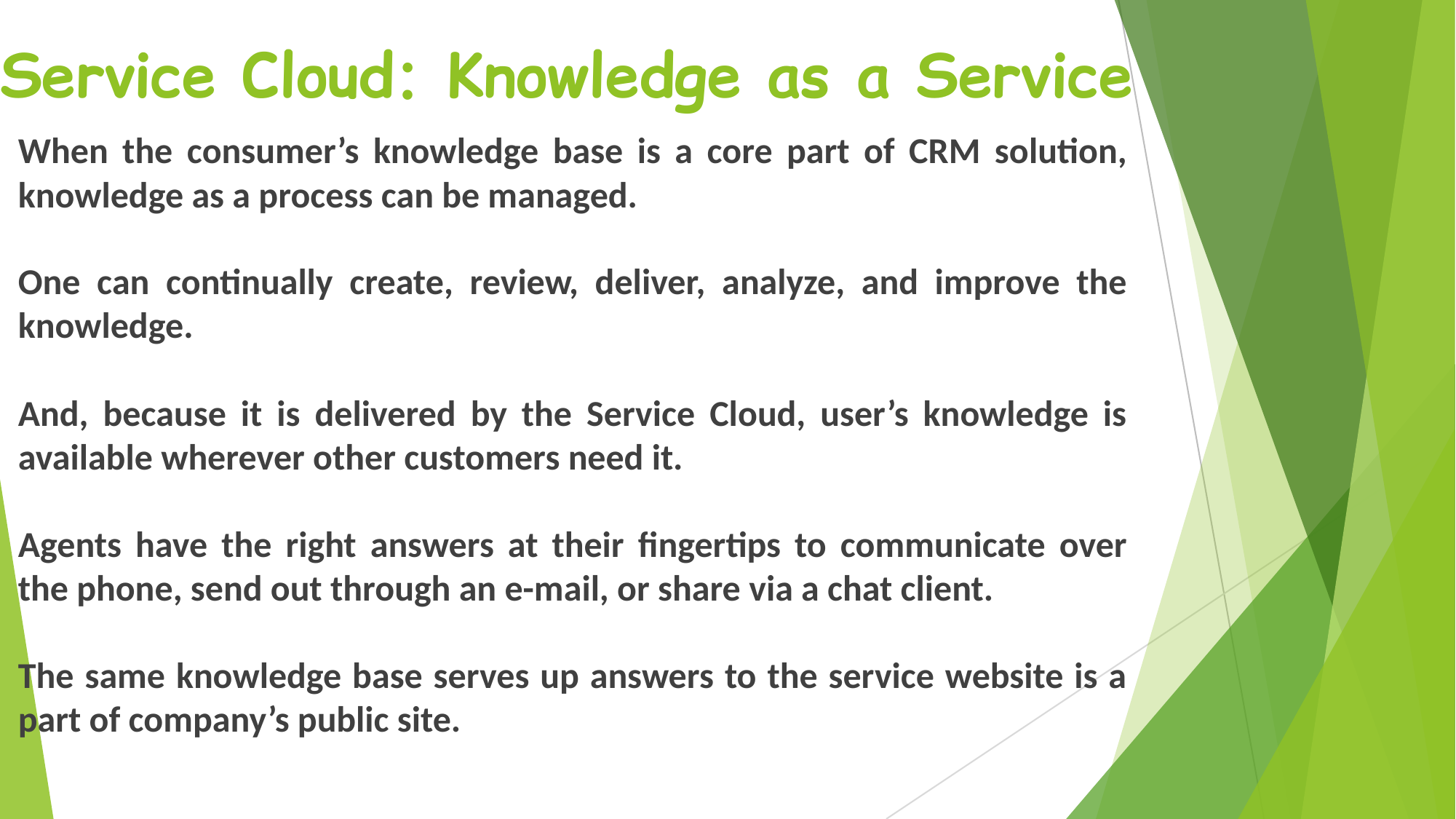

# Service Cloud: Knowledge as a Service
When the consumer’s knowledge base is a core part of CRM solution, knowledge as a process can be managed.

One can continually create, review, deliver, analyze, and improve the knowledge.

And, because it is delivered by the Service Cloud, user’s knowledge is available wherever other customers need it.

Agents have the right answers at their fingertips to communicate over the phone, send out through an e-mail, or share via a chat client.

The same knowledge base serves up answers to the service website is a part of company’s public site.